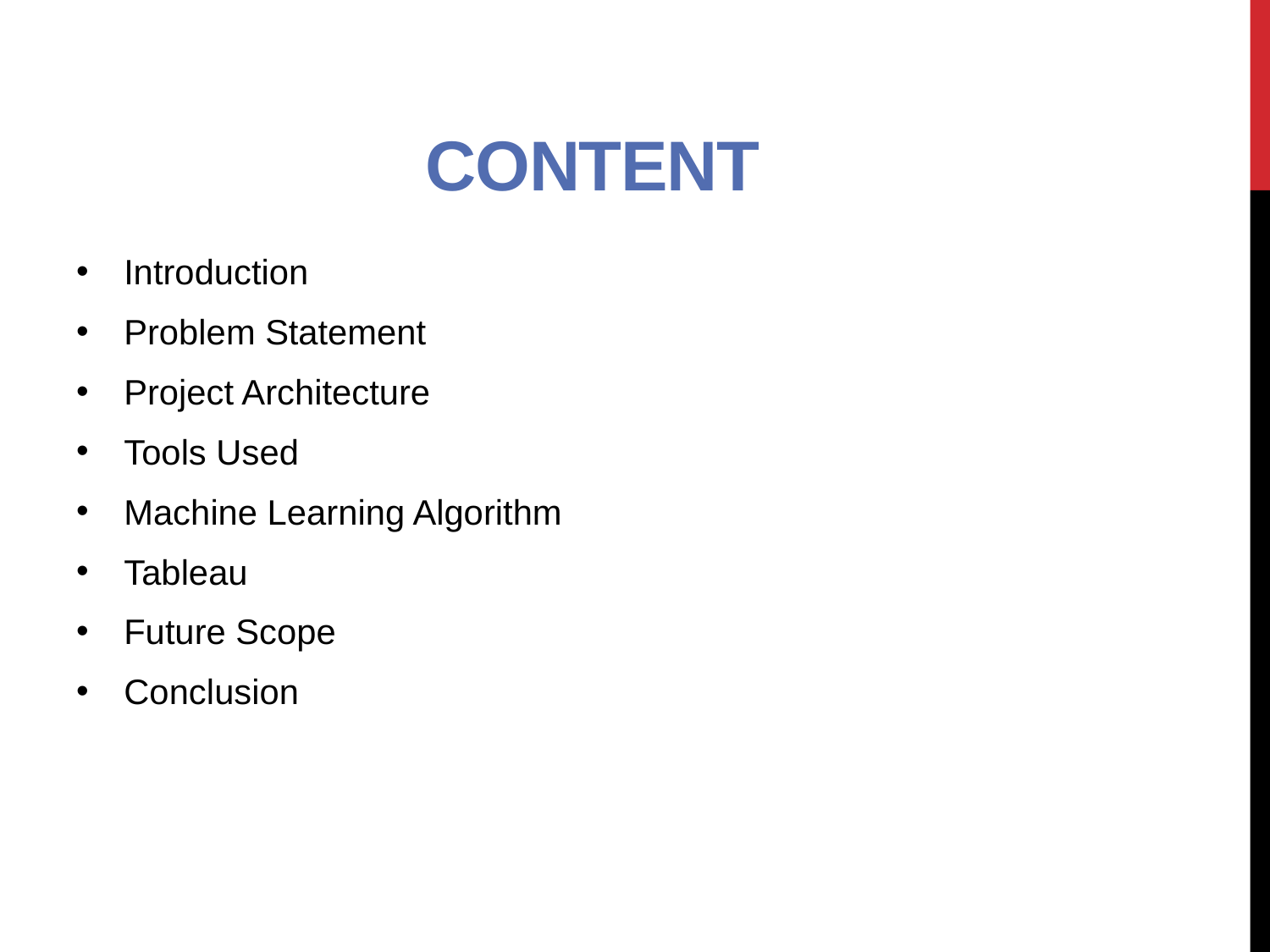

# COntent
Introduction
Problem Statement
Project Architecture
Tools Used
Machine Learning Algorithm
Tableau
Future Scope
Conclusion